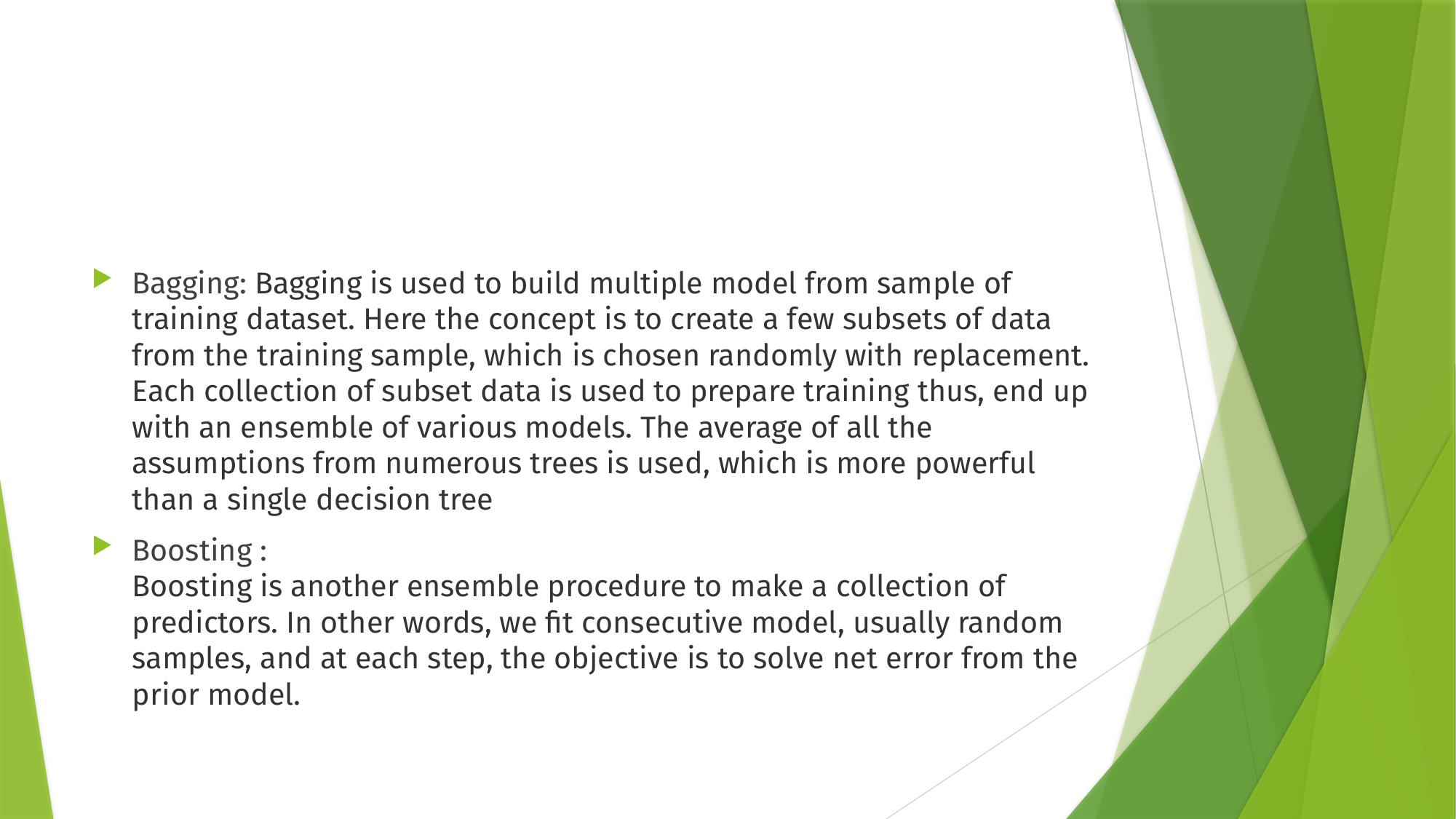

Bagging: Bagging is used to build multiple model from sample of training dataset. Here the concept is to create a few subsets of data from the training sample, which is chosen randomly with replacement. Each collection of subset data is used to prepare training thus, end up with an ensemble of various models. The average of all the assumptions from numerous trees is used, which is more powerful than a single decision tree
Boosting :
Boosting is another ensemble procedure to make a collection of predictors. In other words, we fit consecutive model, usually random samples, and at each step, the objective is to solve net error from the prior model.